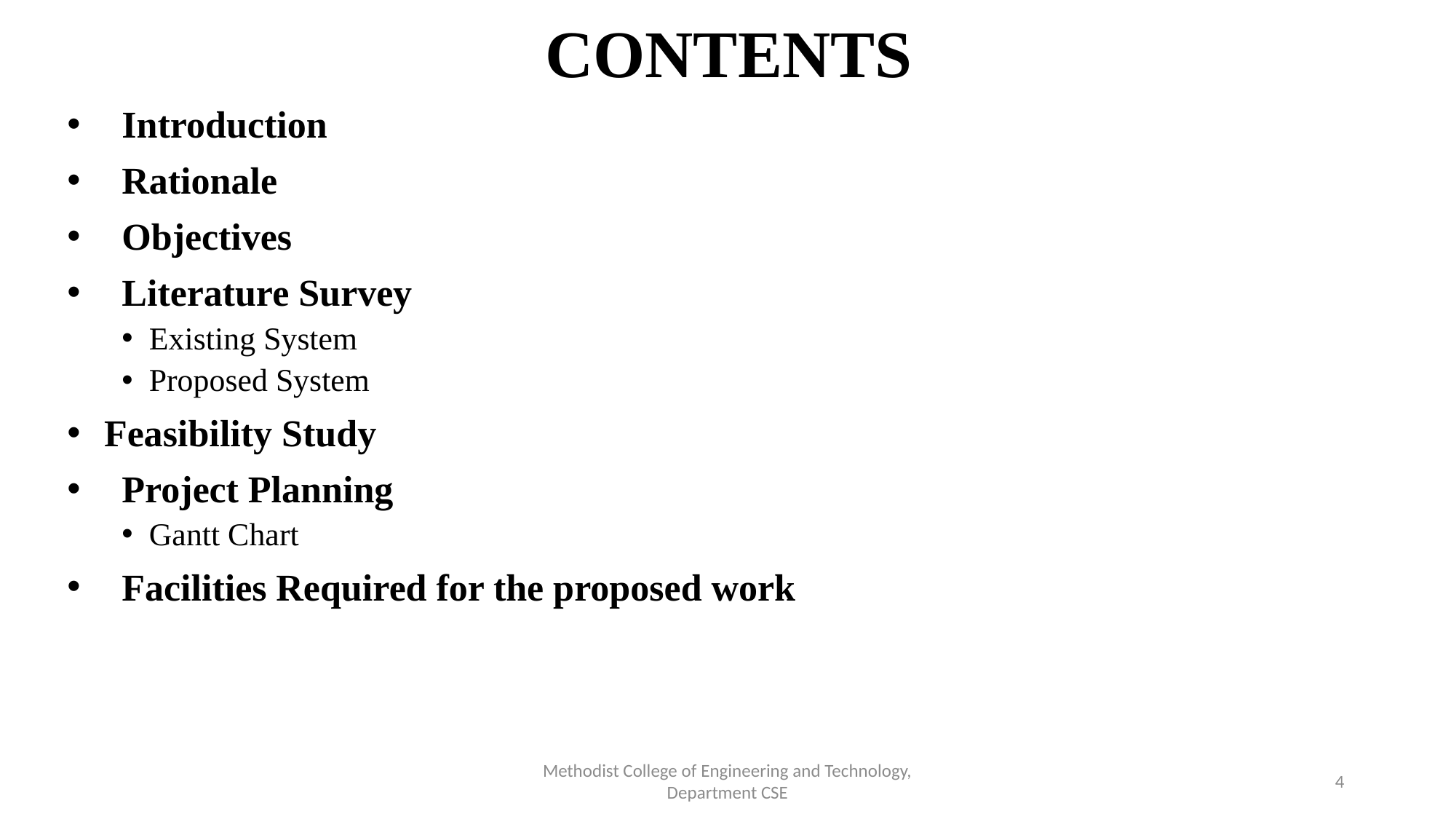

# CONTENTS
Introduction
Rationale
Objectives
Literature Survey
Existing System
Proposed System
 Feasibility Study
Project Planning
Gantt Chart
Facilities Required for the proposed work
Methodist College of Engineering and Technology,
 Department CSE
4